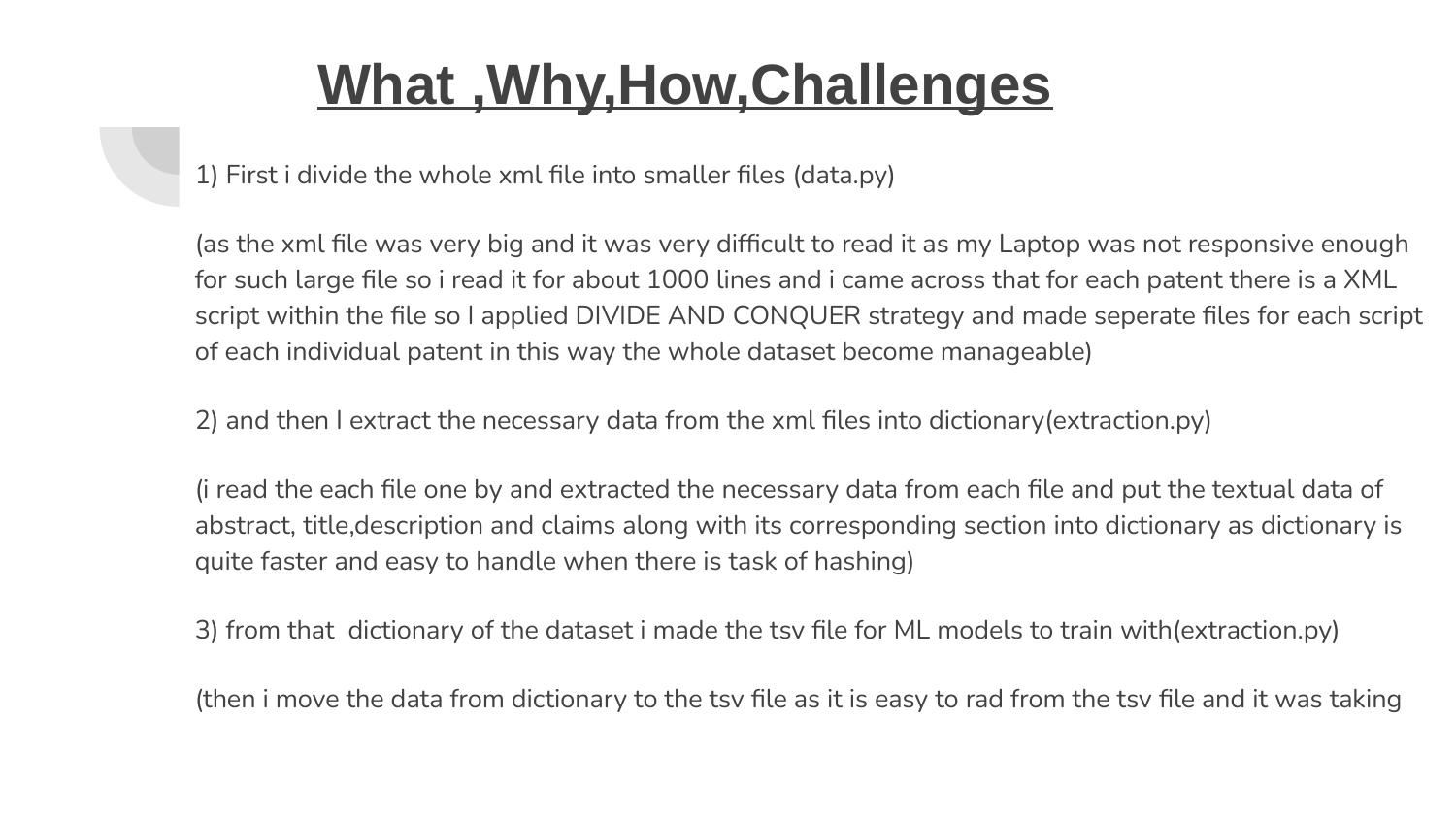

# What ,Why,How,Challenges
1) First i divide the whole xml file into smaller files (data.py)
(as the xml file was very big and it was very difficult to read it as my Laptop was not responsive enough for such large file so i read it for about 1000 lines and i came across that for each patent there is a XML script within the file so I applied DIVIDE AND CONQUER strategy and made seperate files for each script of each individual patent in this way the whole dataset become manageable)
2) and then I extract the necessary data from the xml files into dictionary(extraction.py)
(i read the each file one by and extracted the necessary data from each file and put the textual data of abstract, title,description and claims along with its corresponding section into dictionary as dictionary is quite faster and easy to handle when there is task of hashing)
3) from that  dictionary of the dataset i made the tsv file for ML models to train with(extraction.py)
(then i move the data from dictionary to the tsv file as it is easy to rad from the tsv file and it was taking